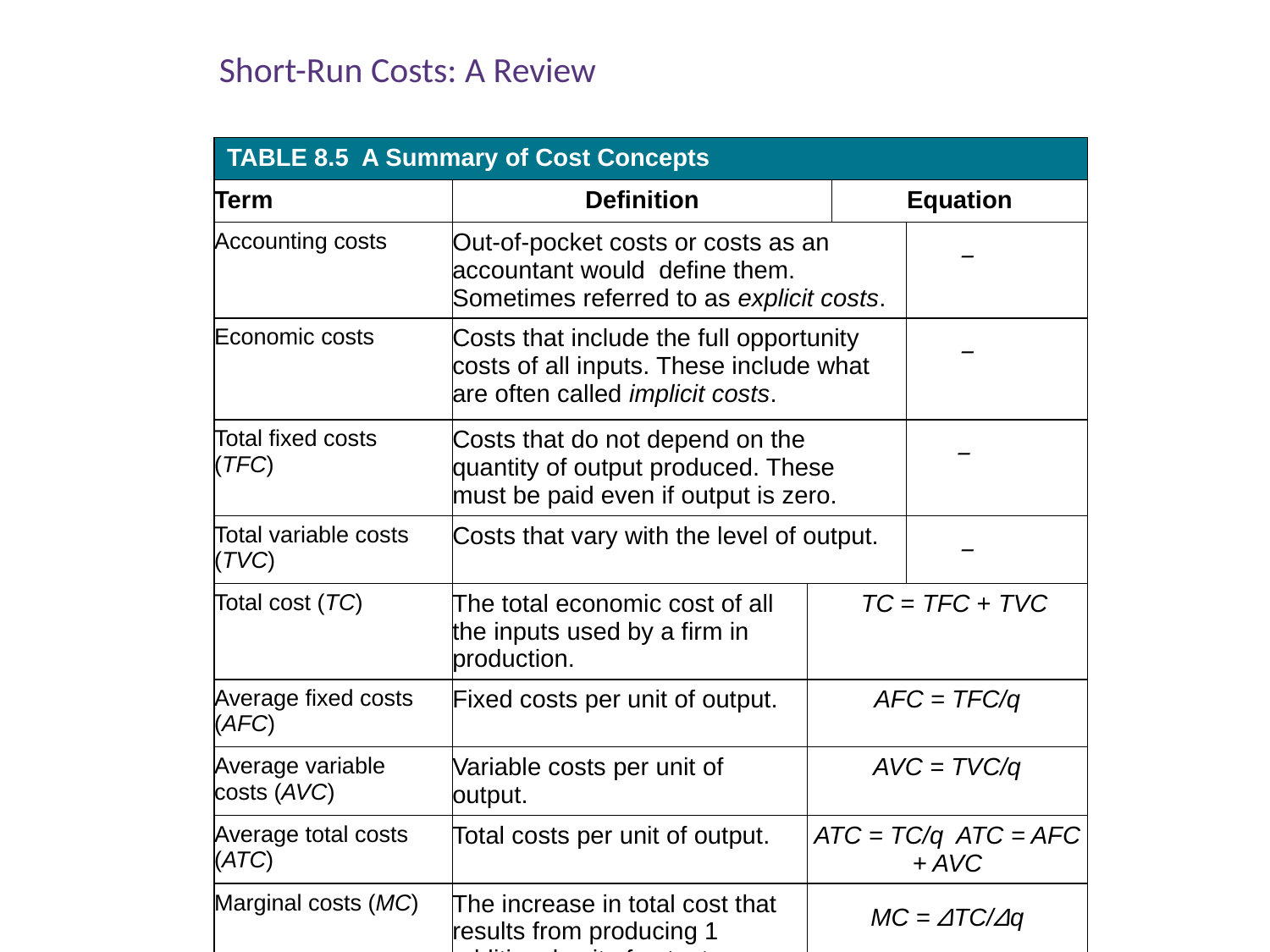

Short-Run Costs: A Review
| TABLE 8.5 A Summary of Cost Concepts |  |  |  |  |
| --- | --- | --- | --- | --- |
| Term | Definition |  | Equation |  |
| Accounting costs | Out-of-pocket costs or costs as an accountant would define them. Sometimes referred to as explicit costs. |  |  | − |
| Economic costs | Costs that include the full opportunity costs of all inputs. These include what are often called implicit costs. |  |  | − |
| Total fixed costs (TFC) | Costs that do not depend on the quantity of output produced. These must be paid even if output is zero. |  |  | − |
| Total variable costs (TVC) | Costs that vary with the level of output. |  |  | − |
| Total cost (TC) | The total economic cost of all the inputs used by a firm in production. | TC = TFC + TVC |  |  |
| Average fixed costs (AFC) | Fixed costs per unit of output. | AFC = TFC/q |  |  |
| Average variable costs (AVC) | Variable costs per unit of output. | AVC = TVC/q |  |  |
| Average total costs (ATC) | Total costs per unit of output. | ATC = TC/q ATC = AFC + AVC |  |  |
| Marginal costs (MC) | The increase in total cost that results from producing 1 additional unit of output. | MC = ΔTC/Δq |  |  |